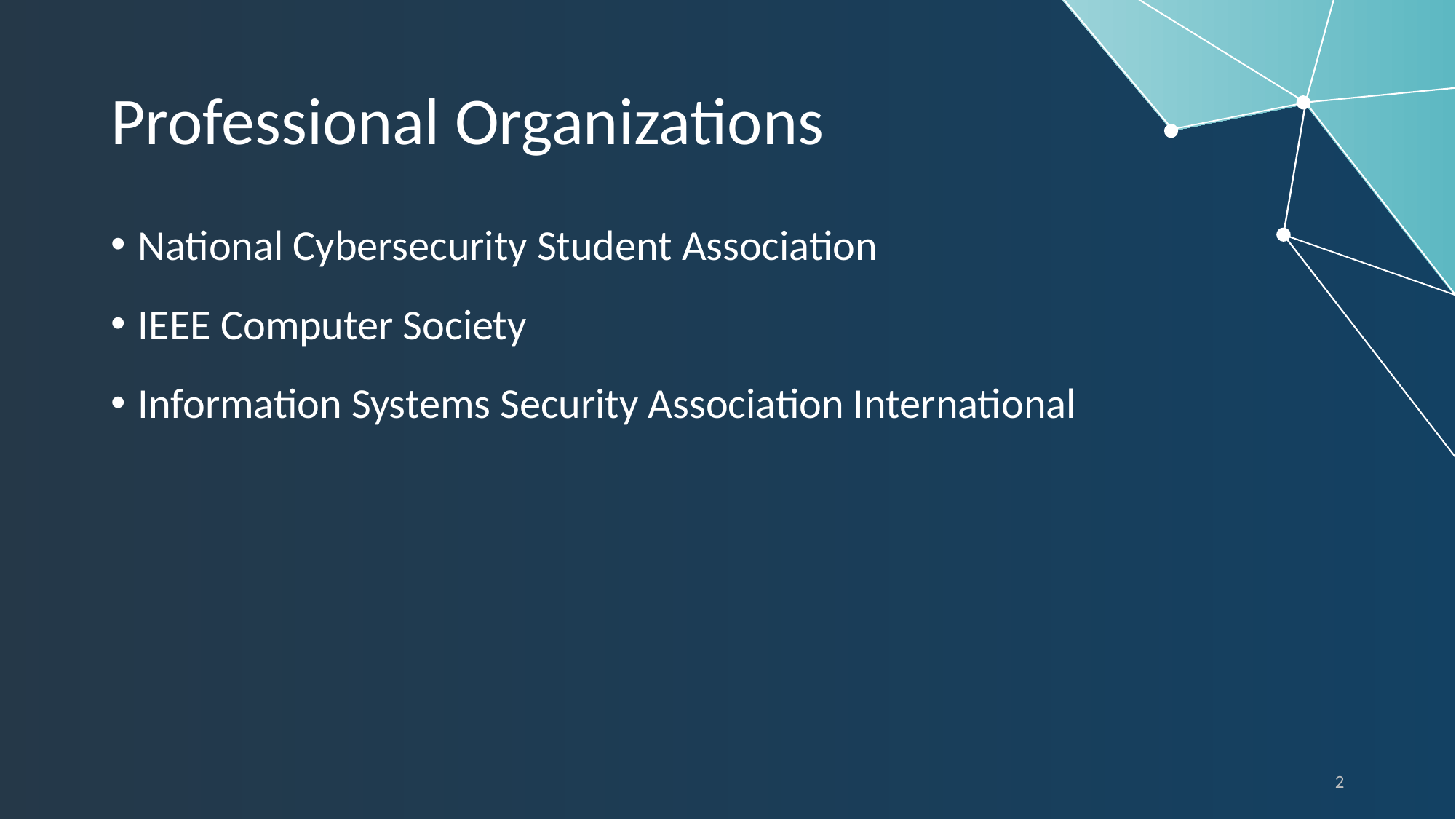

# Professional Organizations
National Cybersecurity Student Association
IEEE Computer Society
Information Systems Security Association International
2